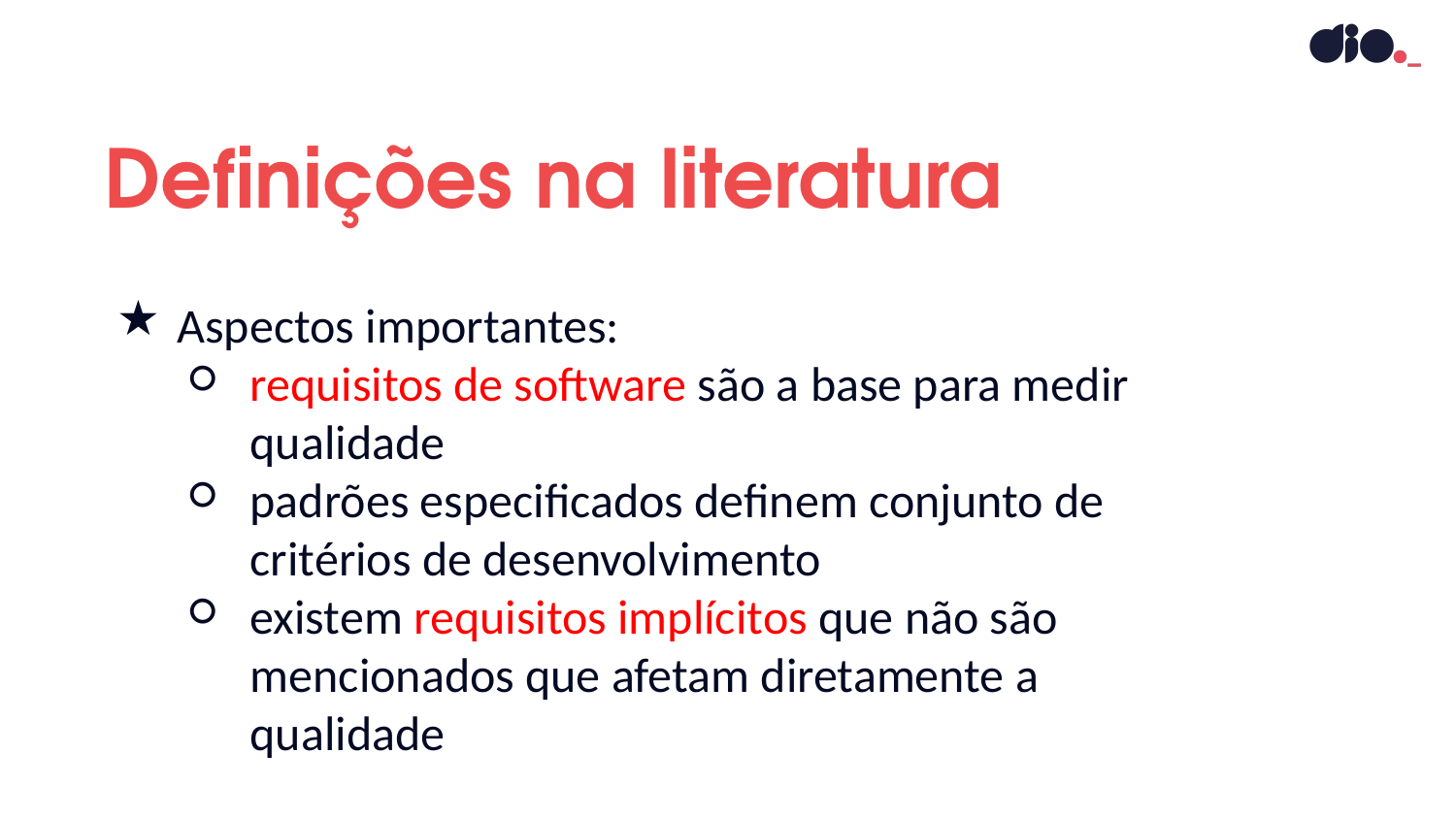

Definições na literatura
Aspectos importantes:
requisitos de software são a base para medir qualidade
padrões especificados definem conjunto de critérios de desenvolvimento
existem requisitos implícitos que não são mencionados que afetam diretamente a qualidade